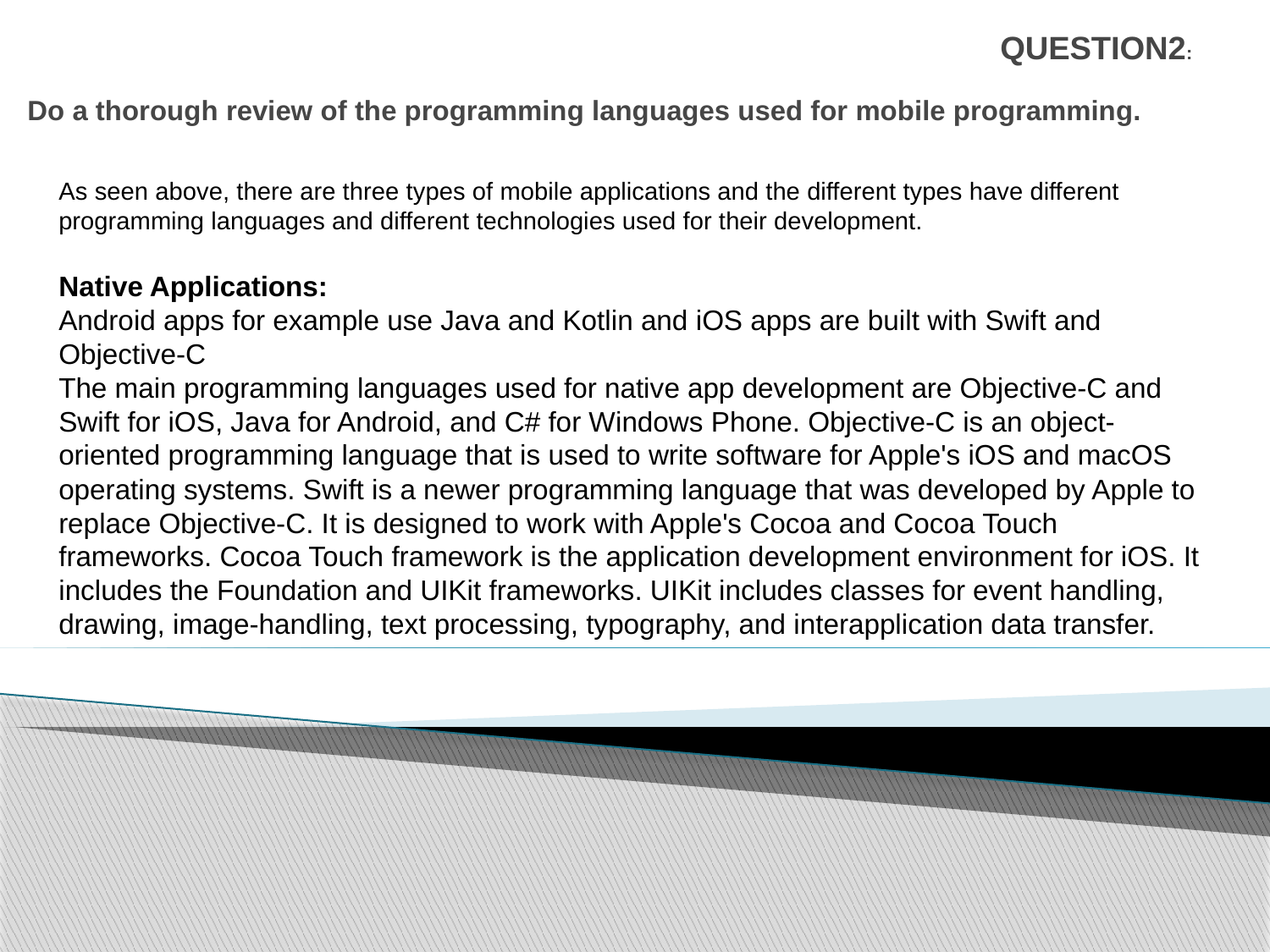

QUESTION2:

Do a thorough review of the programming languages used for mobile programming.

As seen above, there are three types of mobile applications and the different types have different programming languages and different technologies used for their development.
Native Applications:
Android apps for example use Java and Kotlin and iOS apps are built with Swift and Objective-C
The main programming languages used for native app development are Objective-C and Swift for iOS, Java for Android, and C# for Windows Phone. Objective-C is an object-oriented programming language that is used to write software for Apple's iOS and macOS operating systems. Swift is a newer programming language that was developed by Apple to replace Objective-C. It is designed to work with Apple's Cocoa and Cocoa Touch frameworks. Cocoa Touch framework is the application development environment for iOS. It includes the Foundation and UIKit frameworks. UIKit includes classes for event handling, drawing, image-handling, text processing, typography, and interapplication data transfer.